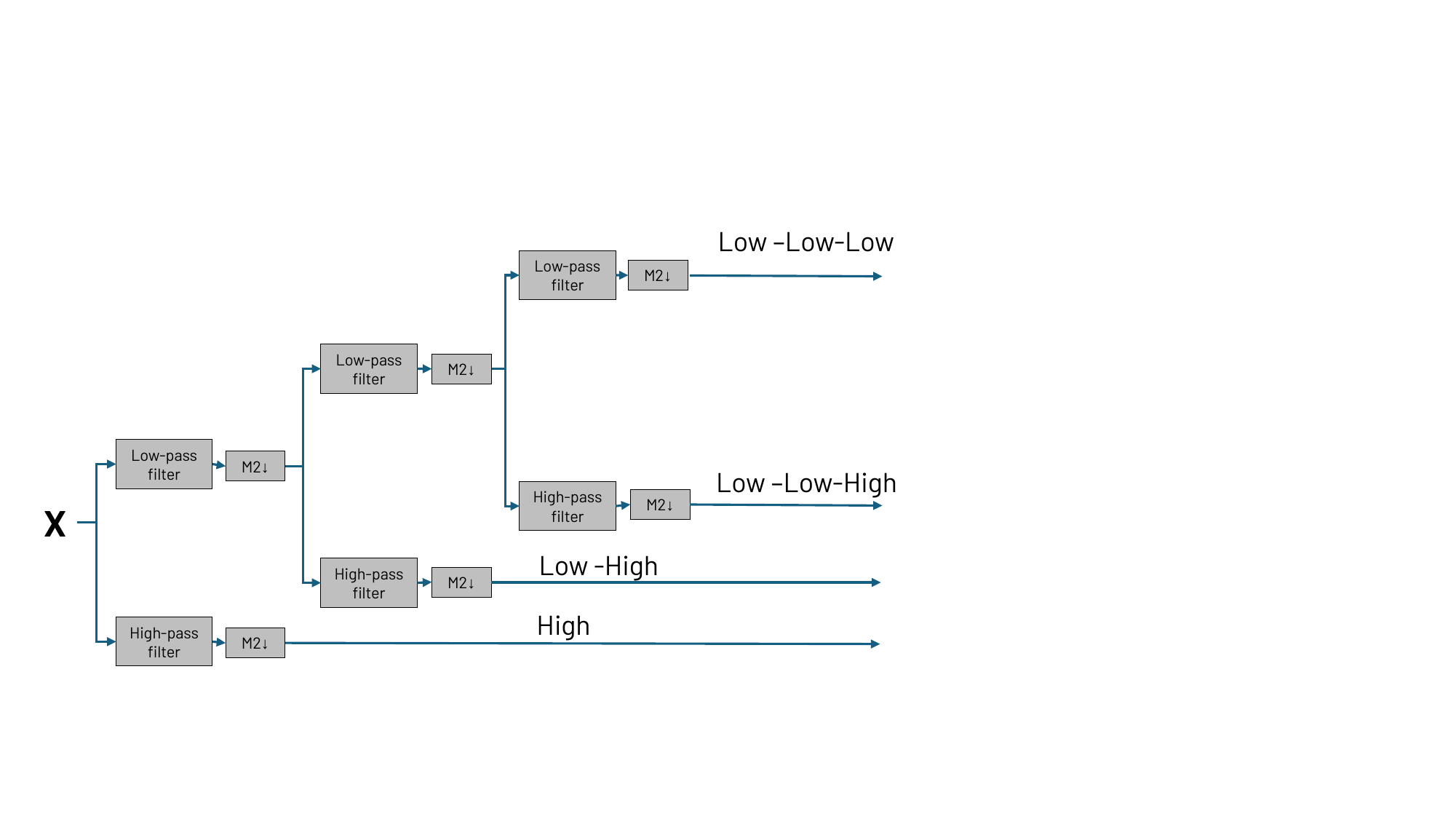

Low –Low-Low
Low-pass filter
M2↓
Low-pass filter
M2↓
Low-pass filter
M2↓
High-pass filter
M2↓
X
High-pass filter
M2↓
High-pass filter
M2↓
Low –Low-High
Low -High
High